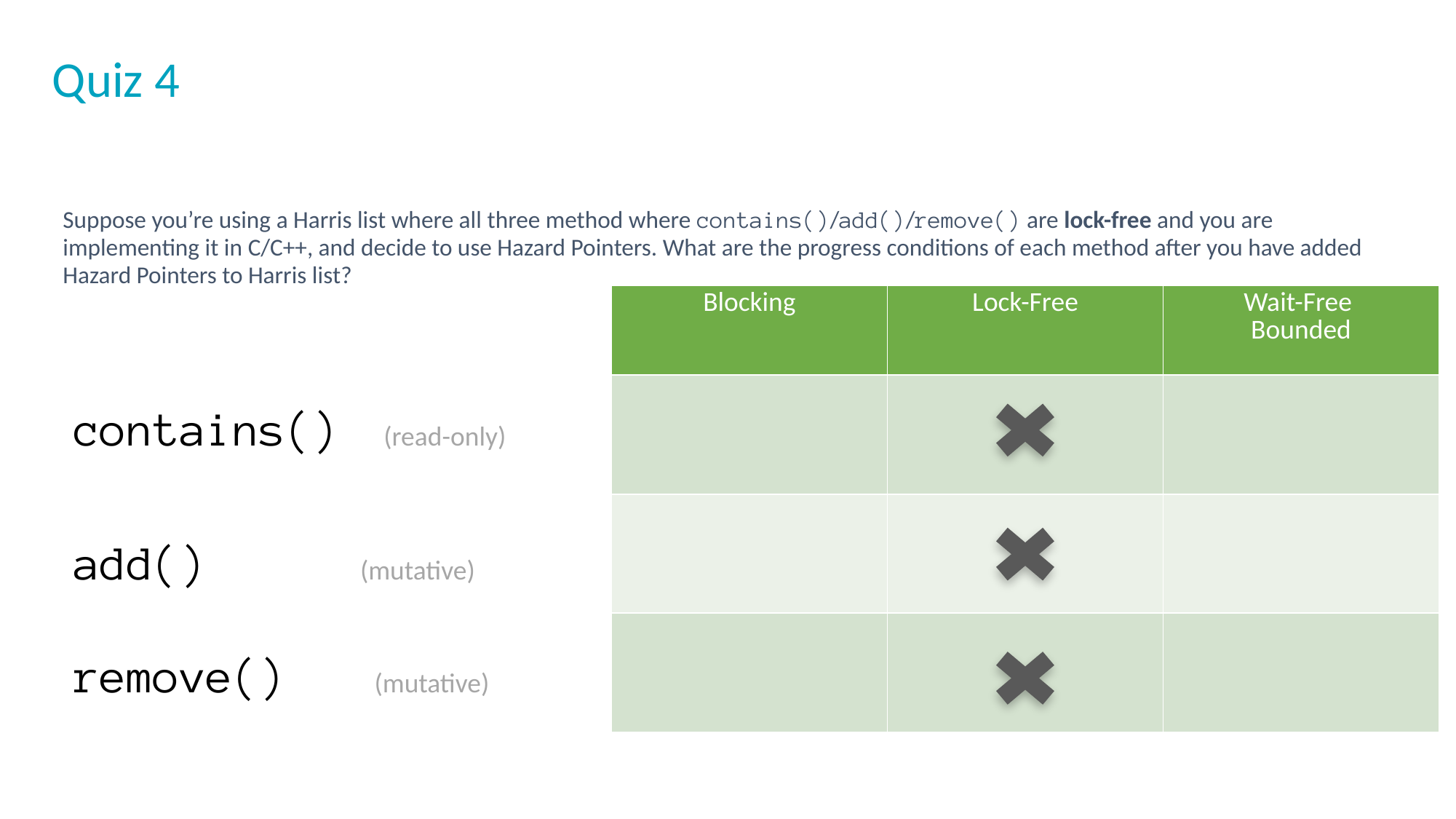

# Quiz 4
Suppose you’re using a Harris list where all three method where contains()/add()/remove() are lock-free and you are implementing it in C/C++, and decide to use Hazard Pointers. What are the progress conditions of each method after you have added Hazard Pointers to Harris list?

| Blocking | Lock-Free | Wait-Free Bounded |
| --- | --- | --- |
|  |  |  |
|  |  |  |
|  |  |  |

contains()    (read-only)

add()              (mutative)
remove()        (mutative)